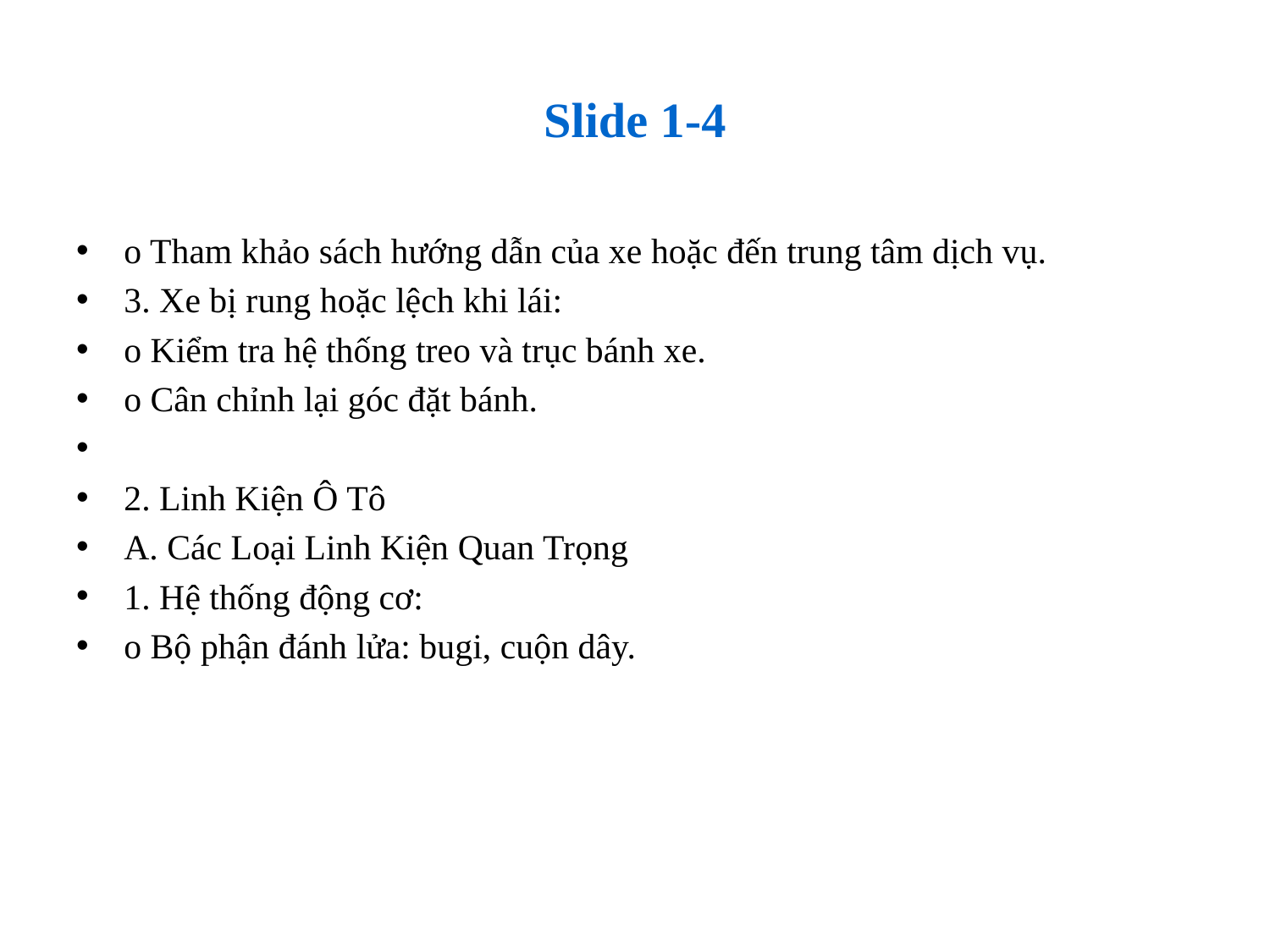

# Slide 1-4
o Tham khảo sách hướng dẫn của xe hoặc đến trung tâm dịch vụ.
3. Xe bị rung hoặc lệch khi lái:
o Kiểm tra hệ thống treo và trục bánh xe.
o Cân chỉnh lại góc đặt bánh.

2. Linh Kiện Ô Tô
A. Các Loại Linh Kiện Quan Trọng
1. Hệ thống động cơ:
o Bộ phận đánh lửa: bugi, cuộn dây.